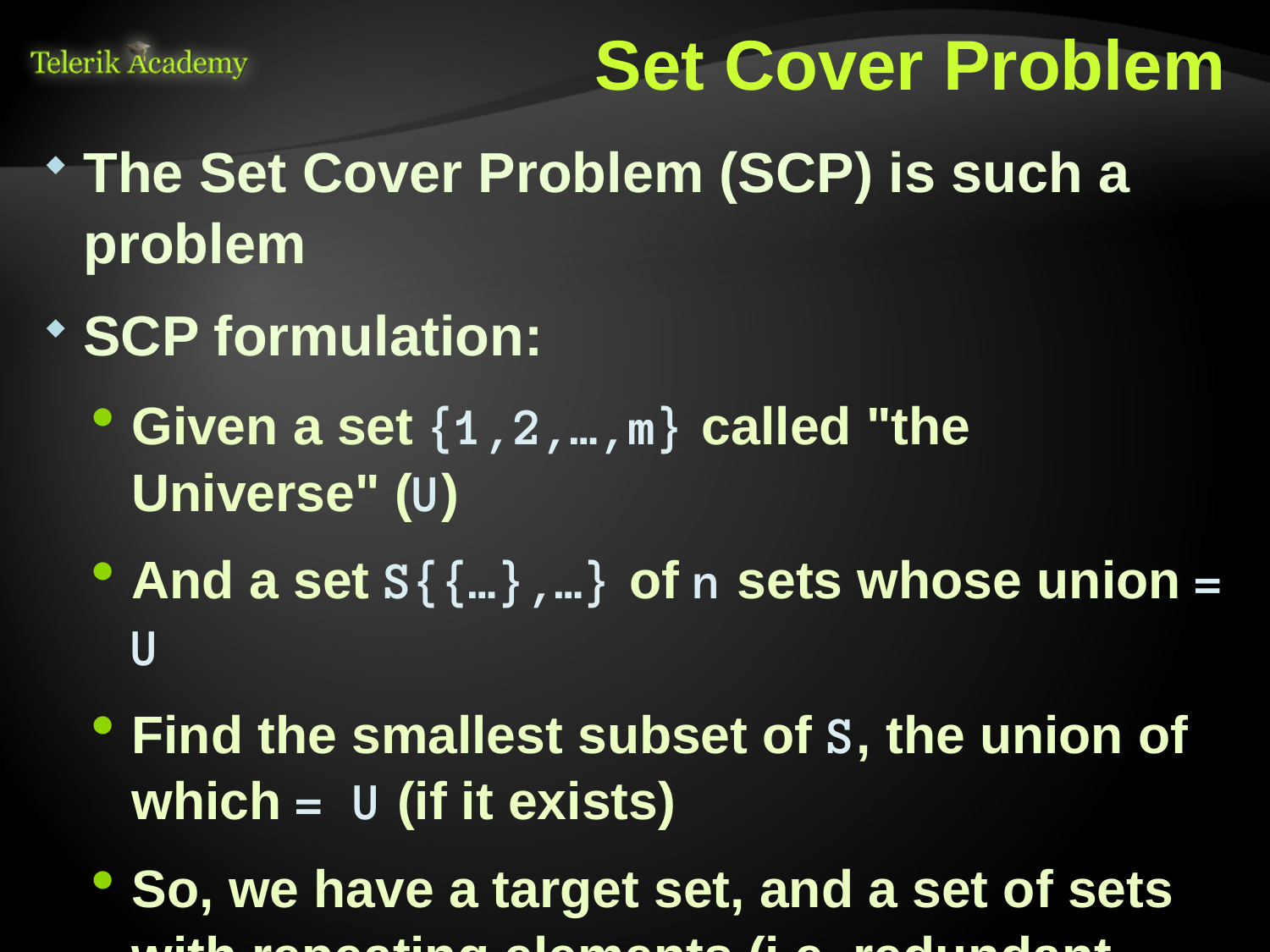

# Set Cover Problem
The Set Cover Problem (SCP) is such a problem
SCP formulation:
Given a set {1,2,…,m} called "the Universe" (U)
And a set S{{…},…} of n sets whose union = U
Find the smallest subset of S, the union of which = U (if it exists)
So, we have a target set, and a set of sets with repeating elements (i.e. redundant elements)
How do we find the smallest number of sets, which in union make the target set